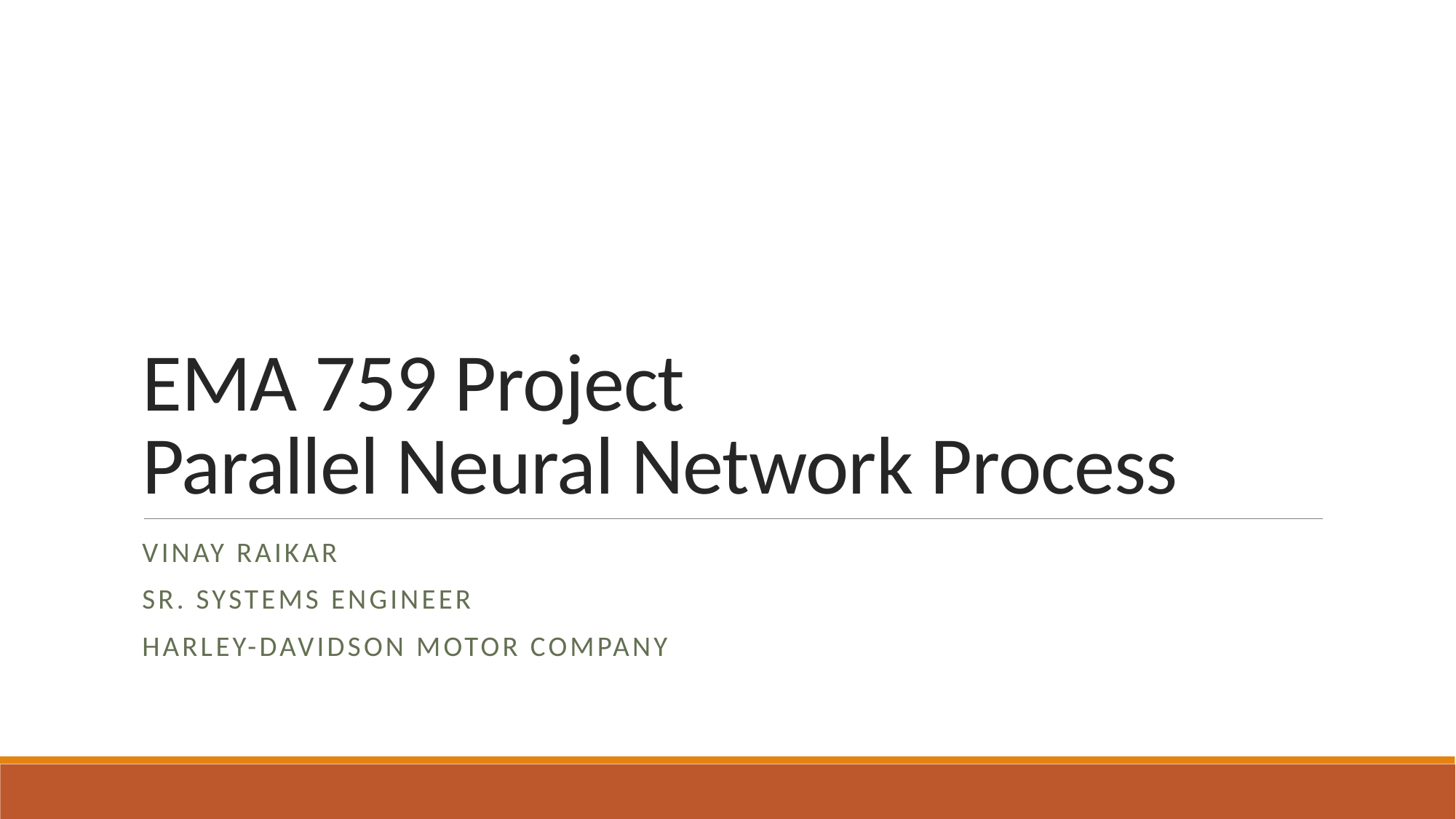

# EMA 759 Project Parallel Neural Network Process
Vinay Raikar
SR. SYSTEMS eNGINEER
HARLEY-Davidson Motor Company